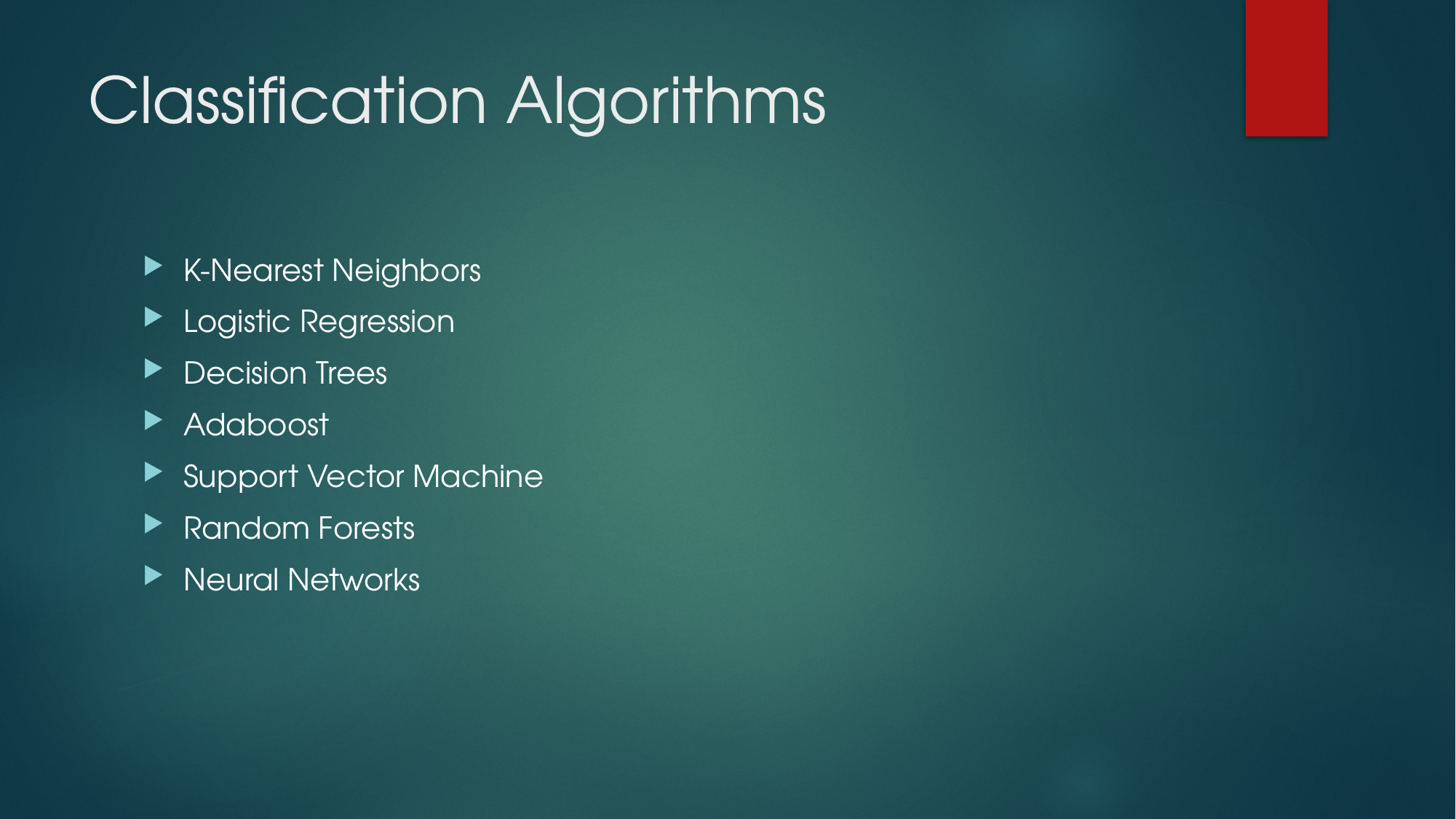

# Classification Algorithms
K-Nearest Neighbors
Logistic Regression
Decision Trees
Adaboost
Support Vector Machine
Random Forests
Neural Networks